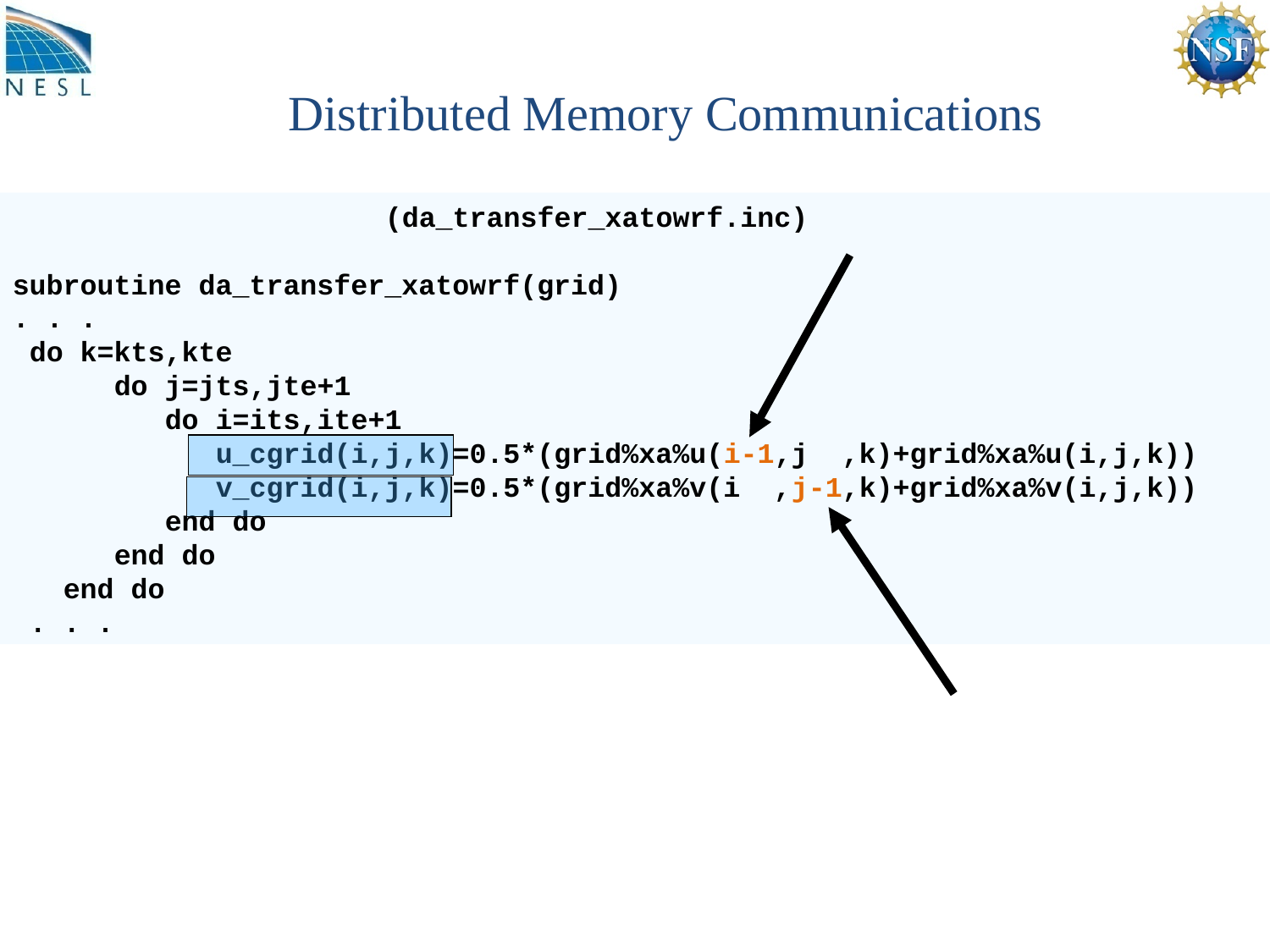

Distributed Memory Communications
                      (da_transfer_xatowrf.inc)

subroutine da_transfer_xatowrf(grid)
. . .
 do k=kts,kte
      do j=jts,jte+1
         do i=its,ite+1
            u_cgrid(i,j,k)=0.5*(grid%xa%u(i-1,j  ,k)+grid%xa%u(i,j,k))
            v_cgrid(i,j,k)=0.5*(grid%xa%v(i  ,j-1,k)+grid%xa%v(i,j,k))
         end do
      end do
   end do
 . . .